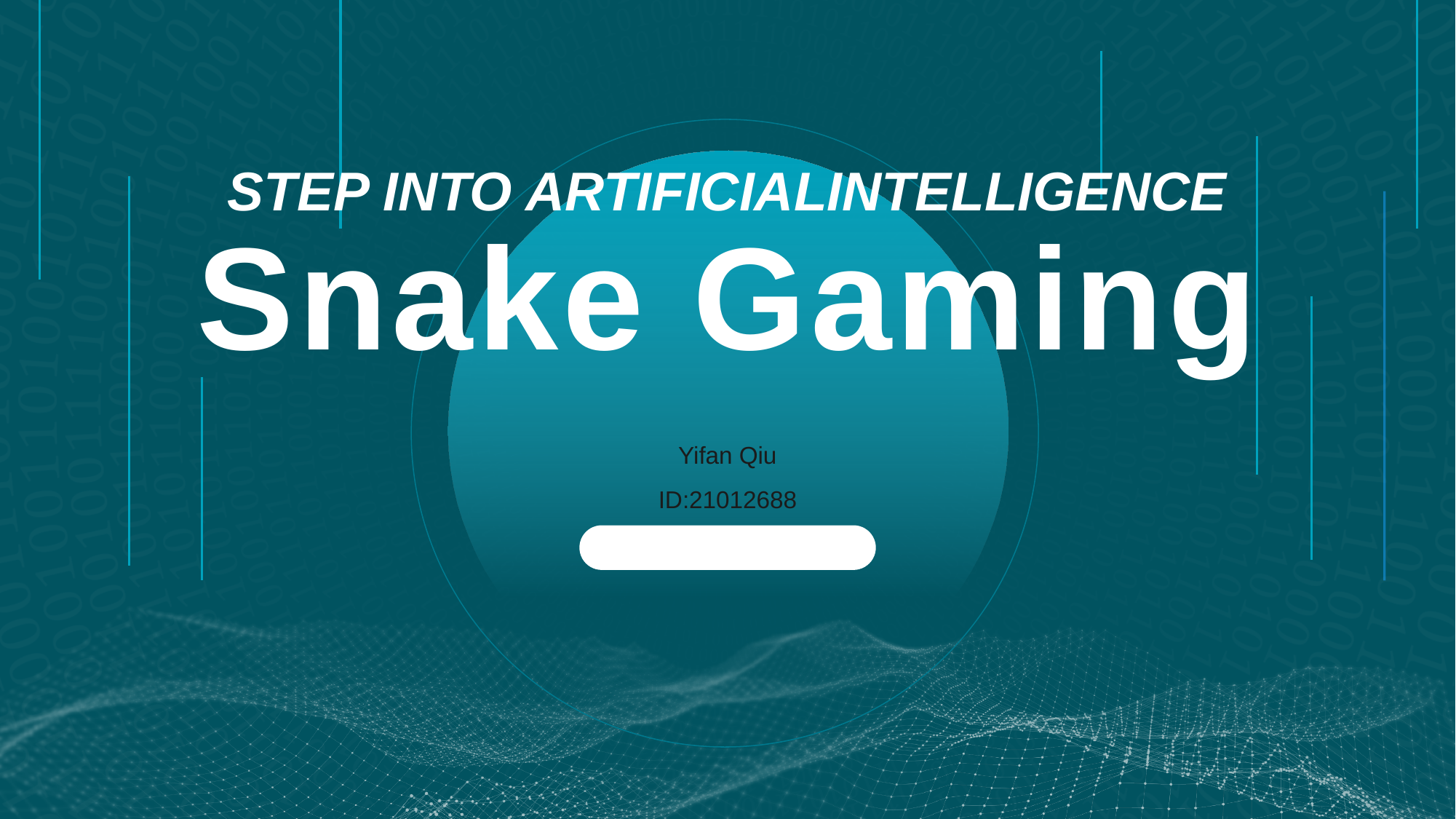

STEP INTO ARTIFICIALINTELLIGENCE
Snake Gaming
Yifan Qiu
ID:21012688